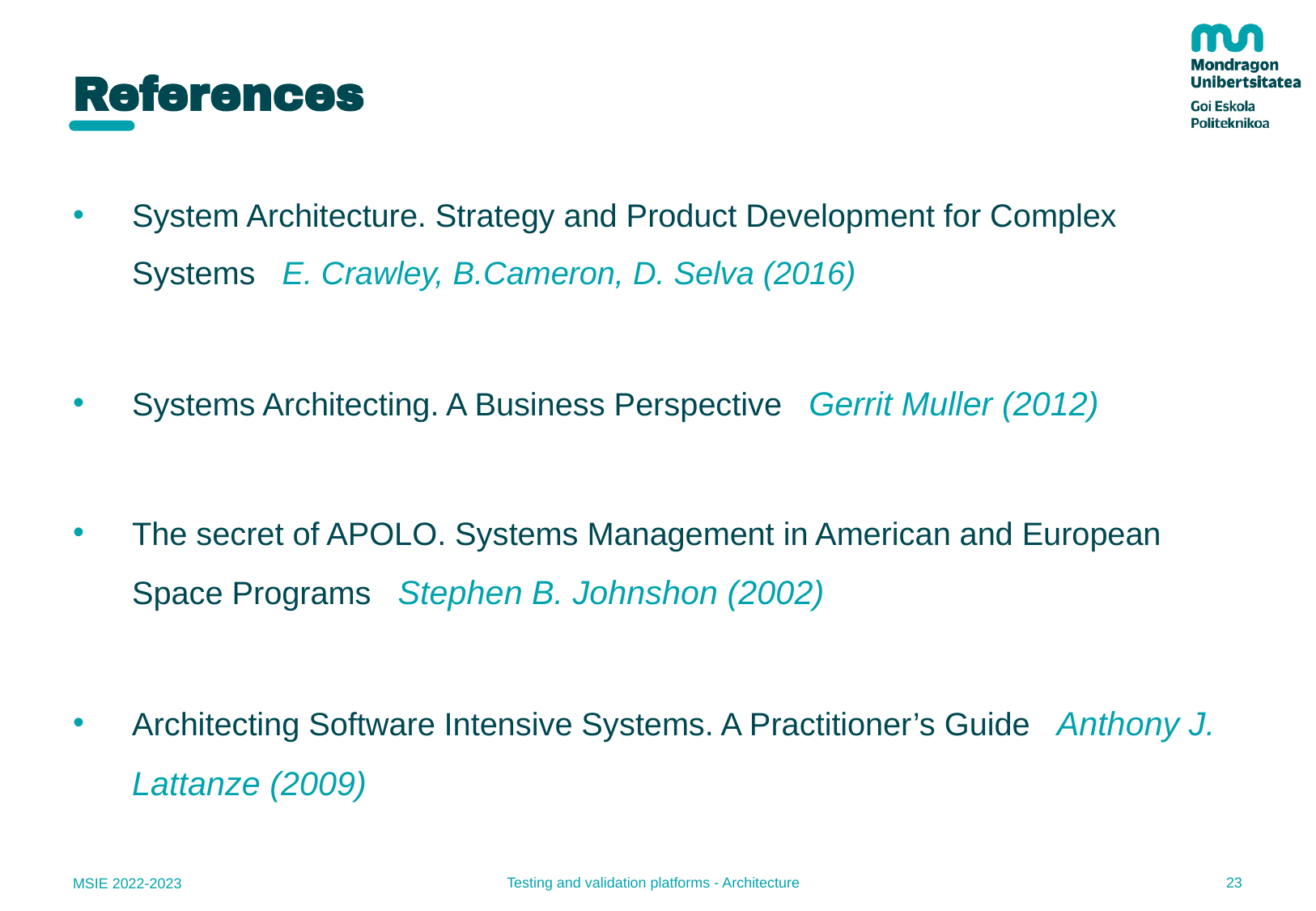

# References
System Architecture. Strategy and Product Development for Complex Systems   E. Crawley, B.Cameron, D. Selva (2016)

Systems Architecting. A Business Perspective   Gerrit Muller (2012)

The secret of APOLO. Systems Management in American and European Space Programs   Stephen B. Johnshon (2002)

Architecting Software Intensive Systems. A Practitioner’s Guide   Anthony J. Lattanze (2009)

23
Testing and validation platforms - Architecture
MSIE 2022-2023